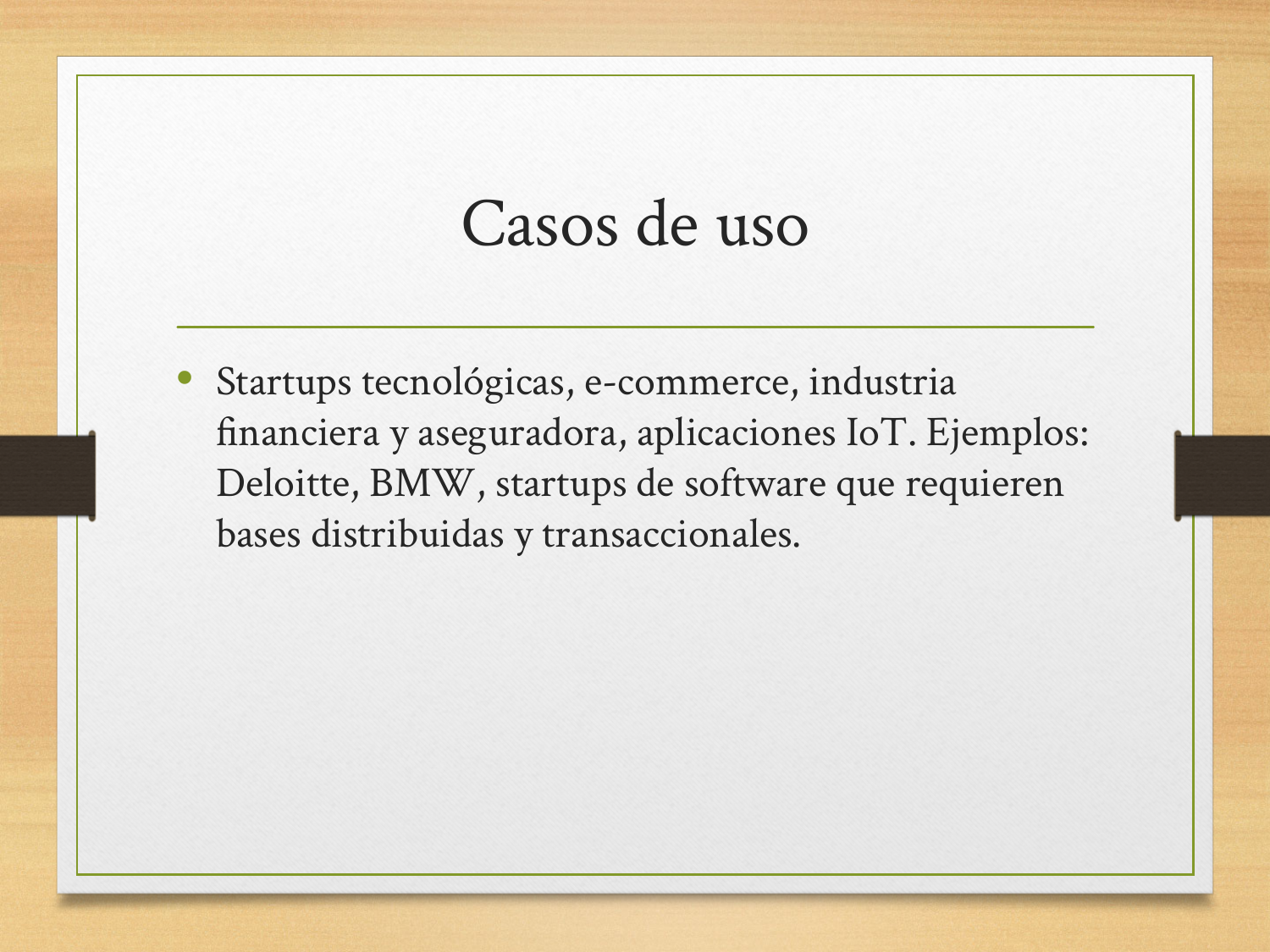

# Casos de uso
Startups tecnológicas, e-commerce, industria financiera y aseguradora, aplicaciones IoT. Ejemplos: Deloitte, BMW, startups de software que requieren bases distribuidas y transaccionales.